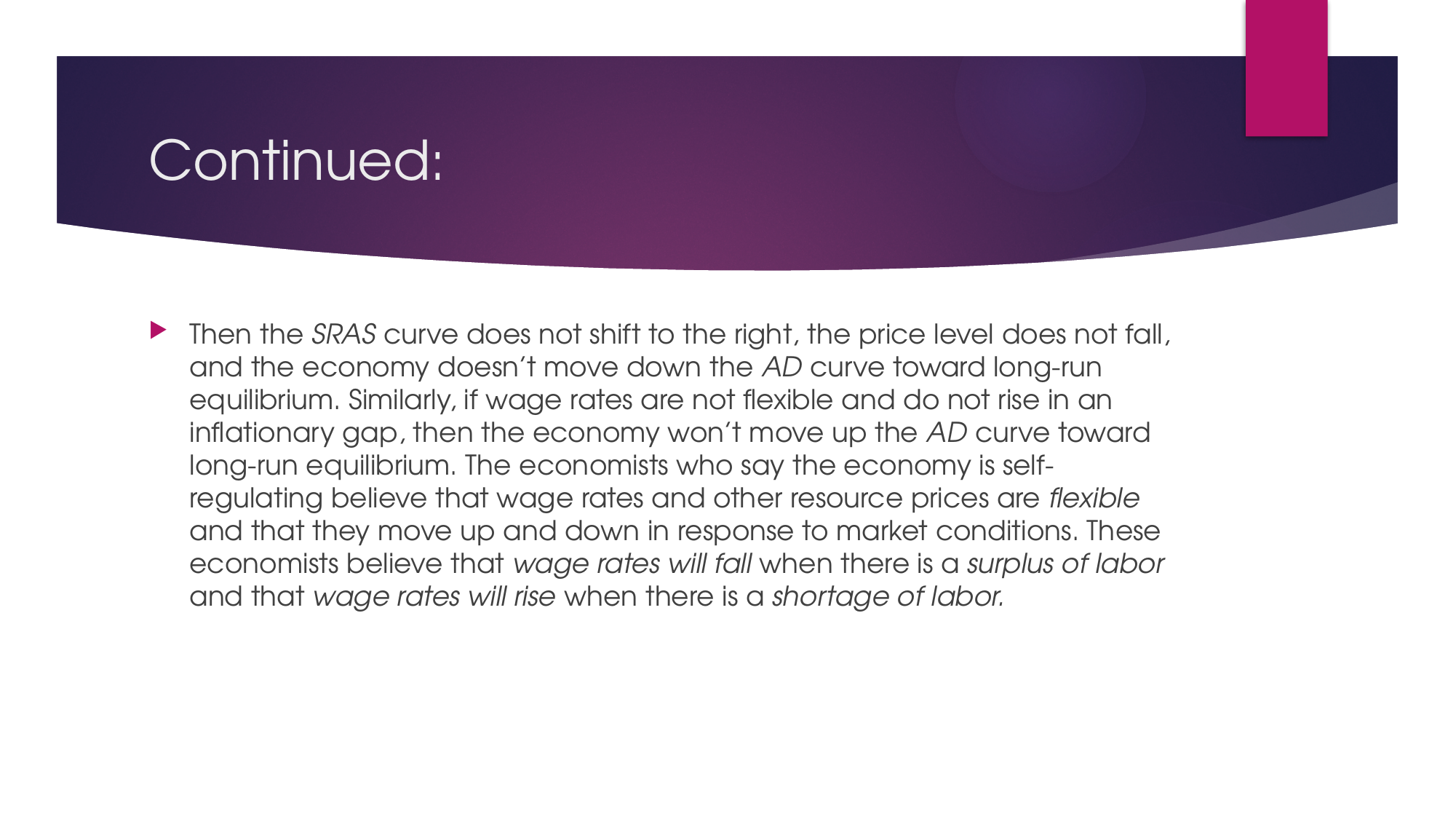

# Continued:
Then the SRAS curve does not shift to the right, the price level does not fall, and the economy doesn’t move down the AD curve toward long-run equilibrium. Similarly, if wage rates are not flexible and do not rise in an inflationary gap, then the economy won’t move up the AD curve toward long-run equilibrium. The economists who say the economy is self-regulating believe that wage rates and other resource prices are flexible and that they move up and down in response to market conditions. These economists believe that wage rates will fall when there is a surplus of labor and that wage rates will rise when there is a shortage of labor.